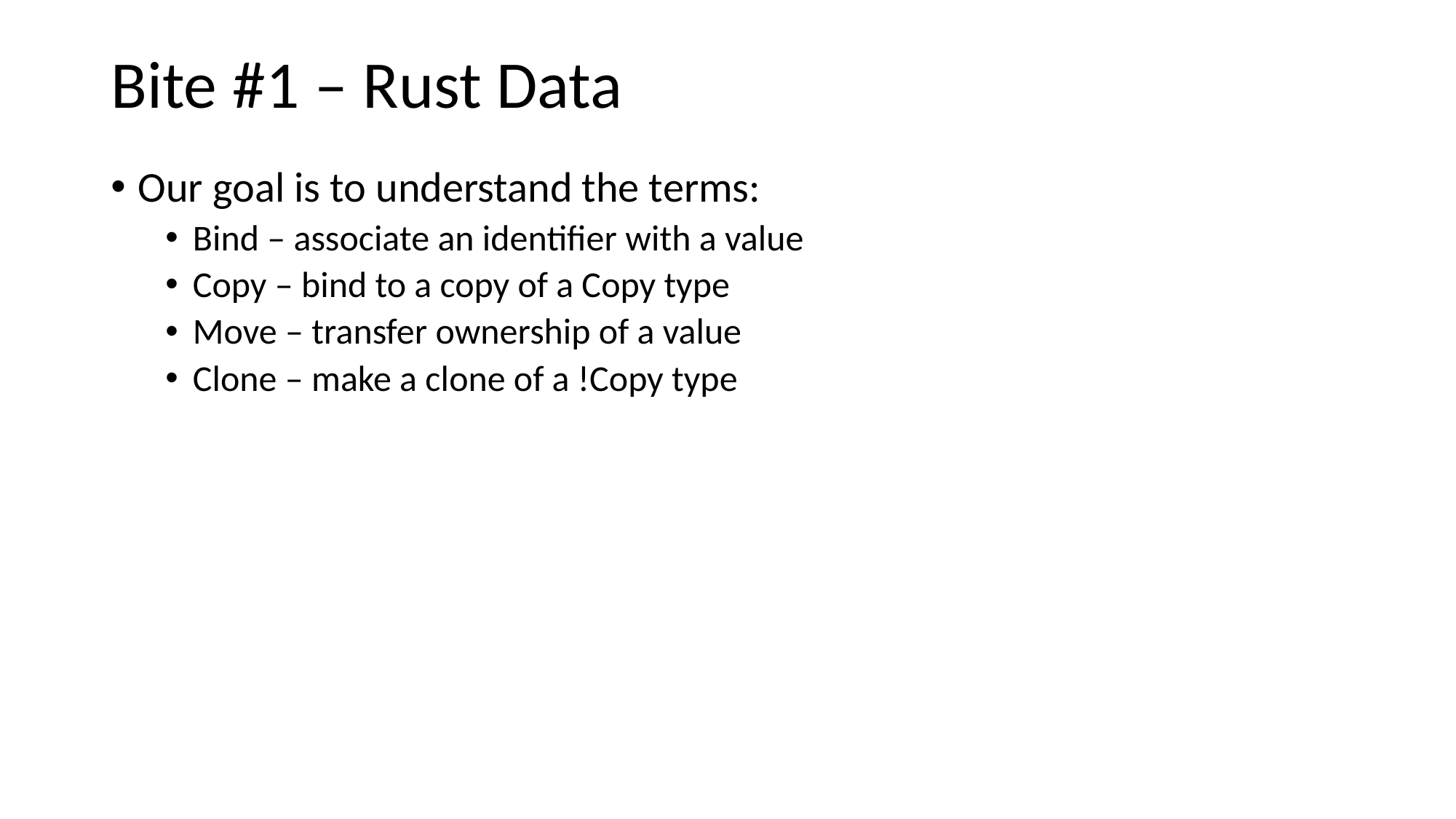

# Bite #1 – Rust Data
Our goal is to understand the terms:
Bind – associate an identifier with a value
Copy – bind to a copy of a Copy type
Move – transfer ownership of a value
Clone – make a clone of a !Copy type